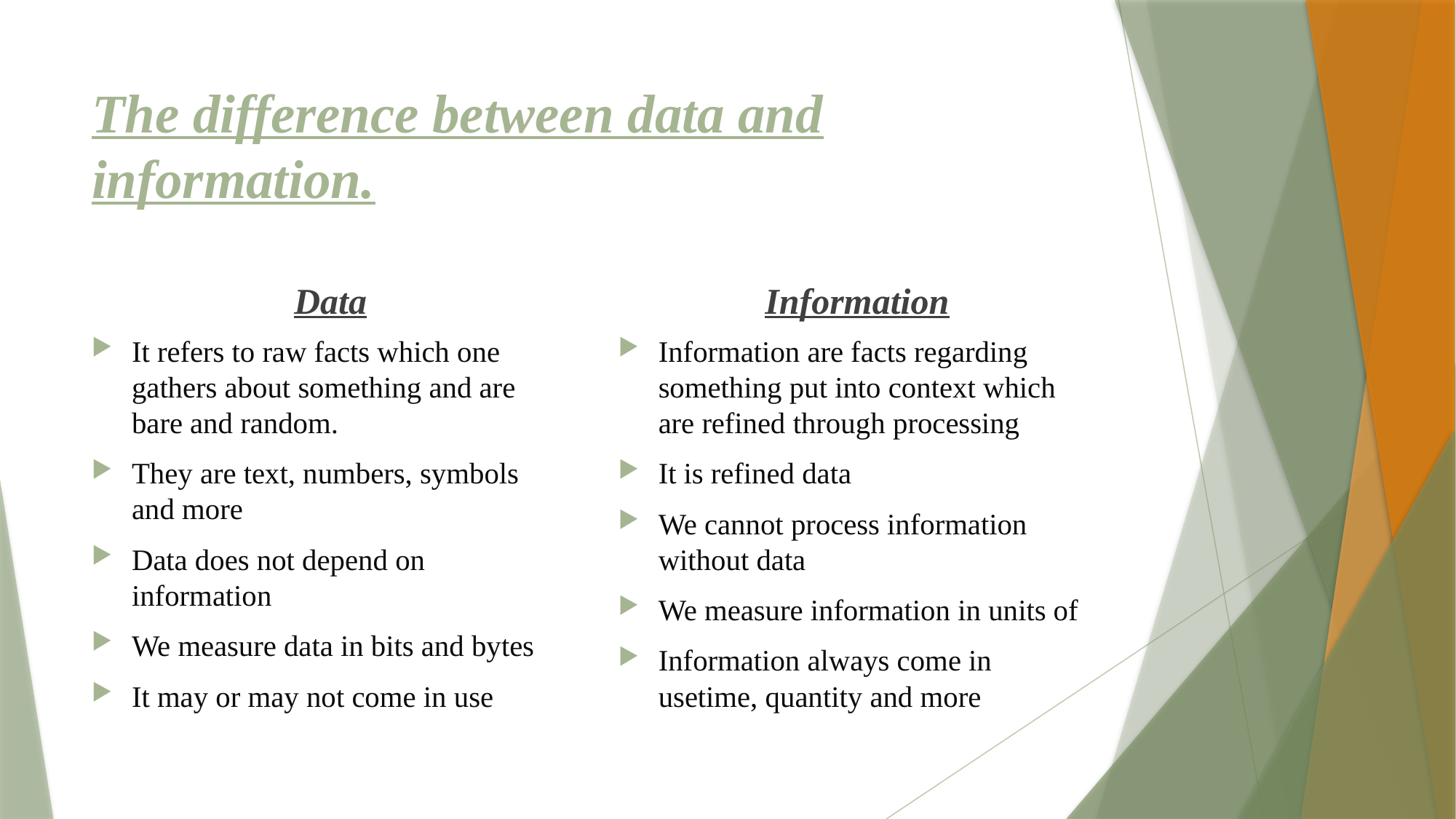

# The difference between data and information.
Data
Information
It refers to raw facts which one gathers about something and are bare and random.
They are text, numbers, symbols and more
Data does not depend on information
We measure data in bits and bytes
It may or may not come in use
Information are facts regarding something put into context which are refined through processing
It is refined data
We cannot process information without data
We measure information in units of
Information always come in usetime, quantity and more